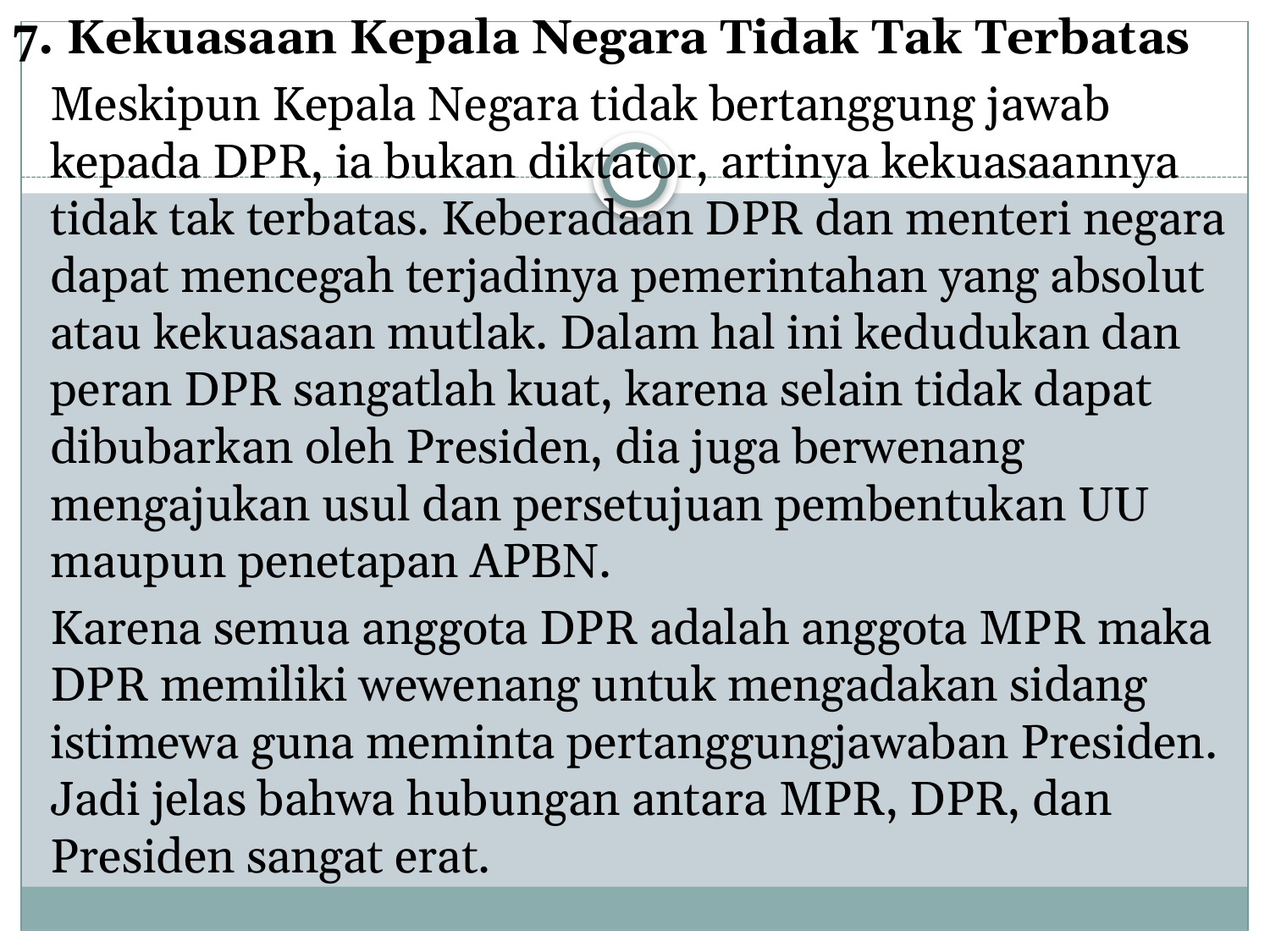

7. Kekuasaan Kepala Negara Tidak Tak Terbatas
	Meskipun Kepala Negara tidak bertanggung jawab kepada DPR, ia bukan diktator, artinya kekuasaannya tidak tak terbatas. Keberadaan DPR dan menteri negara dapat mencegah terjadinya pemerintahan yang absolut atau kekuasaan mutlak. Dalam hal ini kedudukan dan peran DPR sangatlah kuat, karena selain tidak dapat dibubarkan oleh Presiden, dia juga berwenang mengajukan usul dan persetujuan pembentukan UU maupun penetapan APBN.
	Karena semua anggota DPR adalah anggota MPR maka DPR memiliki wewenang untuk mengadakan sidang istimewa guna meminta pertanggungjawaban Presiden. Jadi jelas bahwa hubungan antara MPR, DPR, dan Presiden sangat erat.